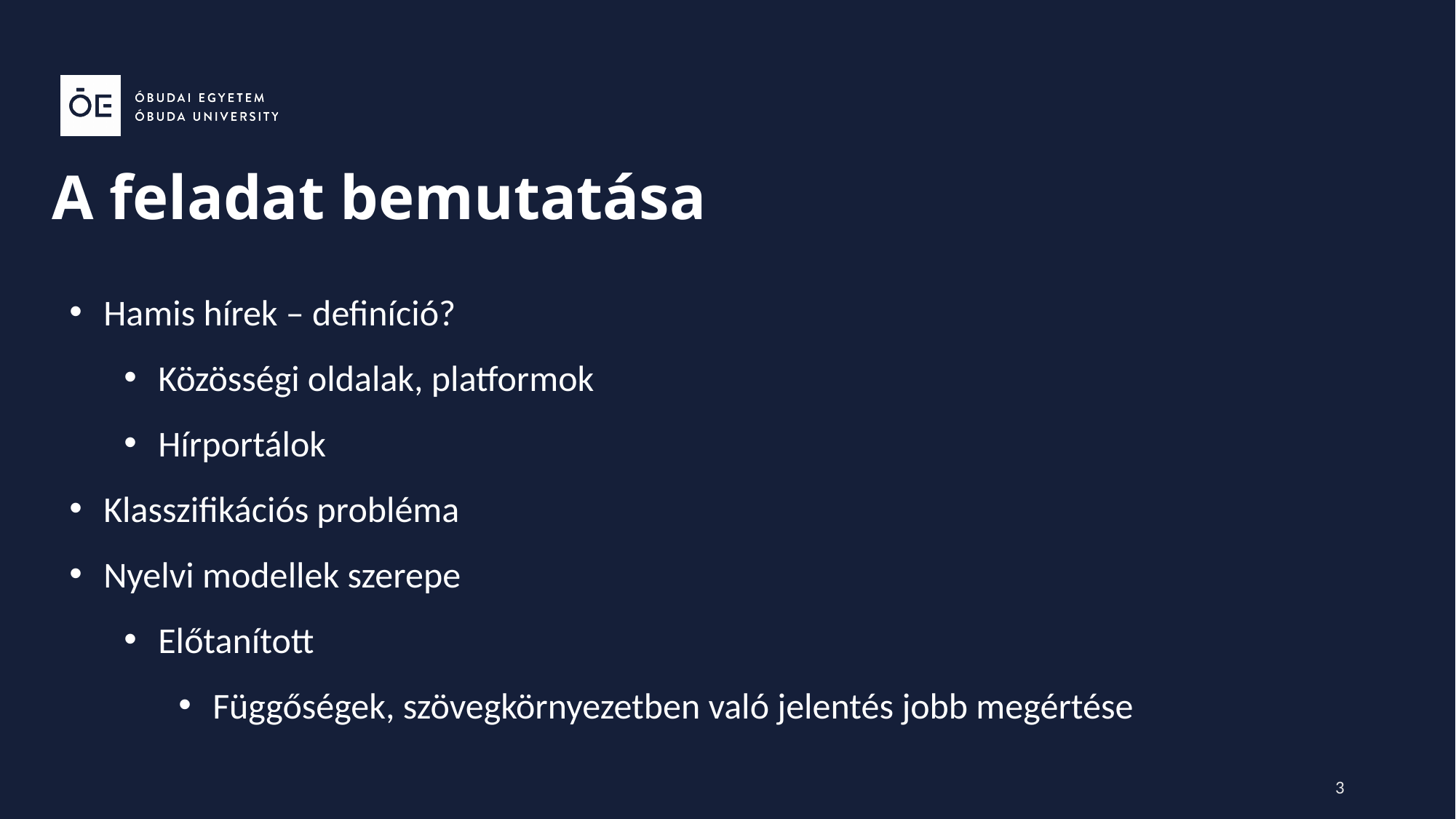

# A feladat bemutatása
Hamis hírek – definíció?
Közösségi oldalak, platformok
Hírportálok
Klasszifikációs probléma
Nyelvi modellek szerepe
Előtanított
Függőségek, szövegkörnyezetben való jelentés jobb megértése

3